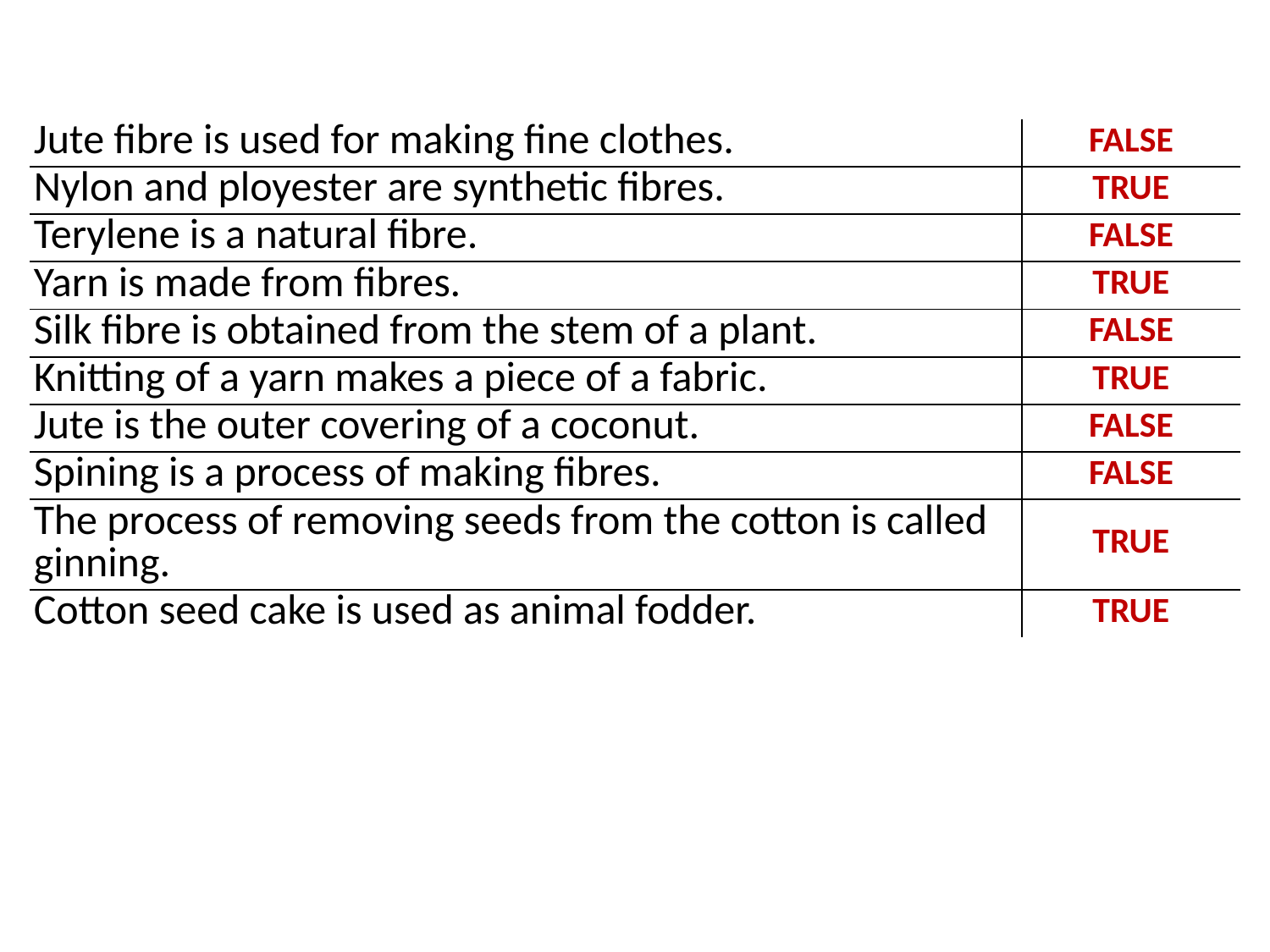

| Jute fibre is used for making fine clothes. | FALSE |
| --- | --- |
| Nylon and ployester are synthetic fibres. | TRUE |
| Terylene is a natural fibre. | FALSE |
| Yarn is made from fibres. | TRUE |
| Silk fibre is obtained from the stem of a plant. | FALSE |
| Knitting of a yarn makes a piece of a fabric. | TRUE |
| Jute is the outer covering of a coconut. | FALSE |
| Spining is a process of making fibres. | FALSE |
| The process of removing seeds from the cotton is called ginning. | TRUE |
| Cotton seed cake is used as animal fodder. | TRUE |